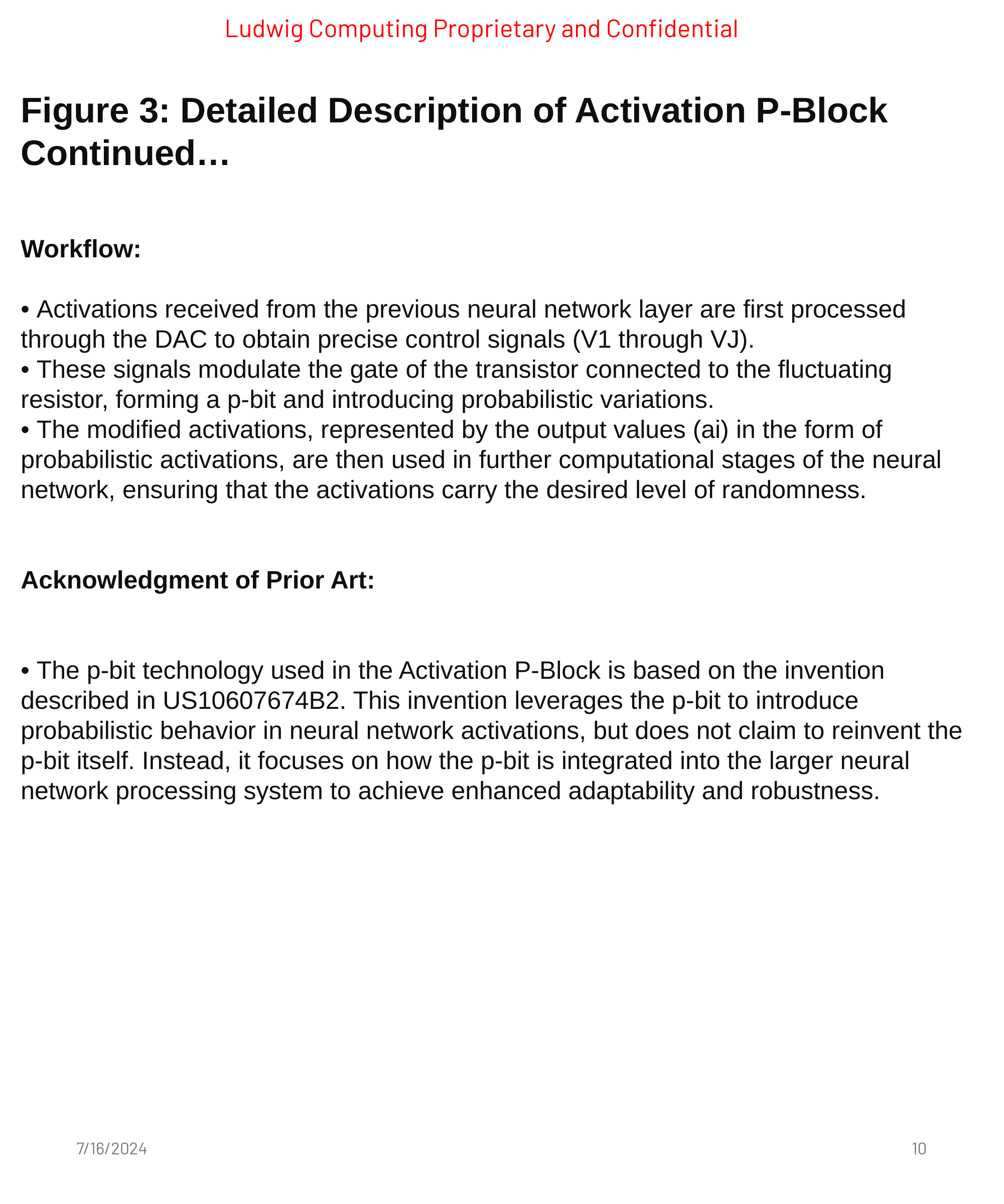

Ludwig Computing Proprietary and Confidential
Figure 3: Detailed Description of Activation P-Block
Continued…

Workflow:

• Activations received from the previous neural network layer are first processed through the DAC to obtain precise control signals (V1 through VJ).
• These signals modulate the gate of the transistor connected to the fluctuating resistor, forming a p-bit and introducing probabilistic variations.
• The modified activations, represented by the output values (ai) in the form of probabilistic activations, are then used in further computational stages of the neural network, ensuring that the activations carry the desired level of randomness.

Acknowledgment of Prior Art:

• The p-bit technology used in the Activation P-Block is based on the invention described in US10607674B2. This invention leverages the p-bit to introduce probabilistic behavior in neural network activations, but does not claim to reinvent the p-bit itself. Instead, it focuses on how the p-bit is integrated into the larger neural network processing system to achieve enhanced adaptability and robustness.

7/16/2024
10